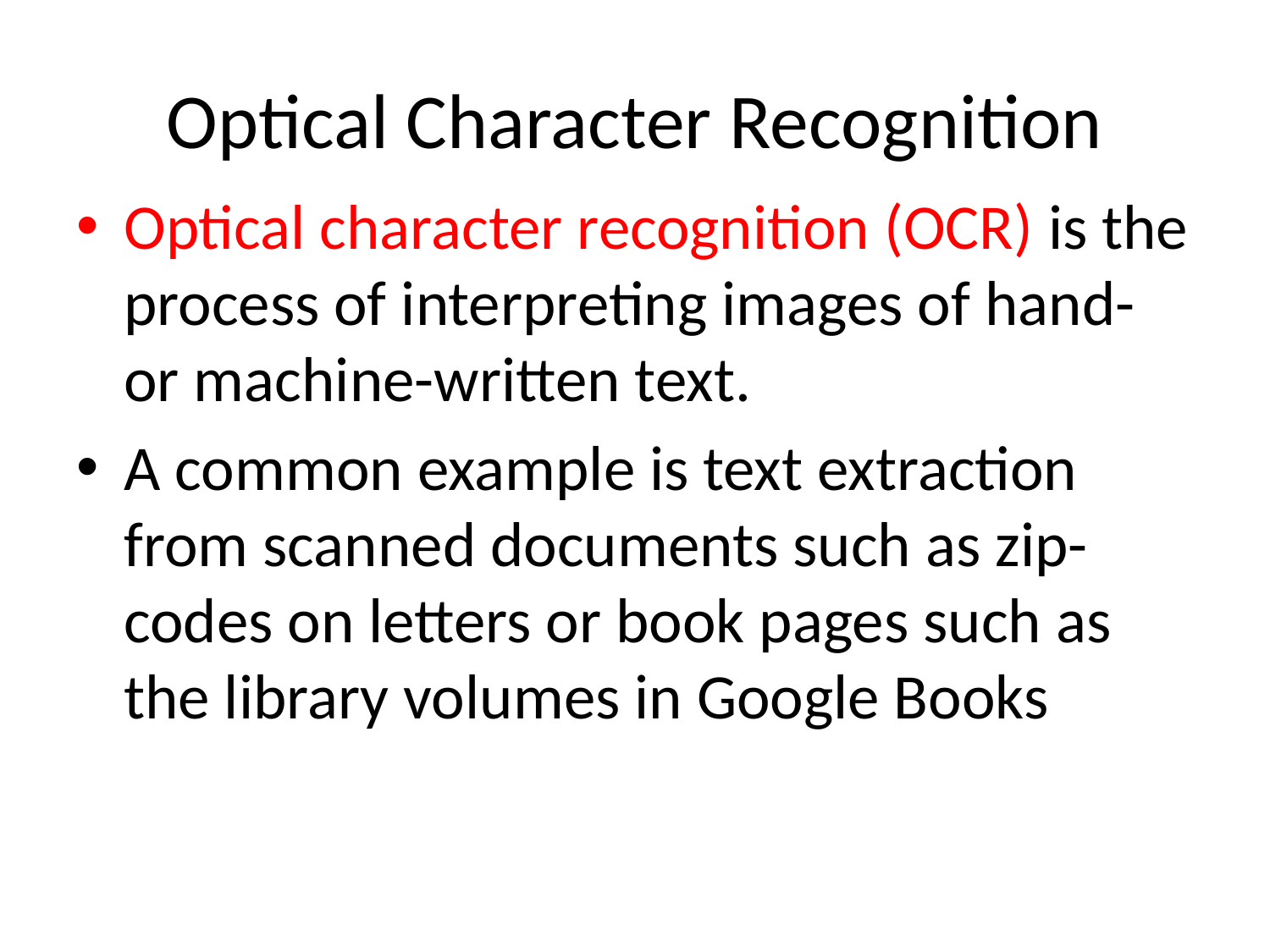

# Optical Character Recognition
Optical character recognition (OCR) is the process of interpreting images of hand- or machine-written text.
A common example is text extraction from scanned documents such as zip-codes on letters or book pages such as the library volumes in Google Books